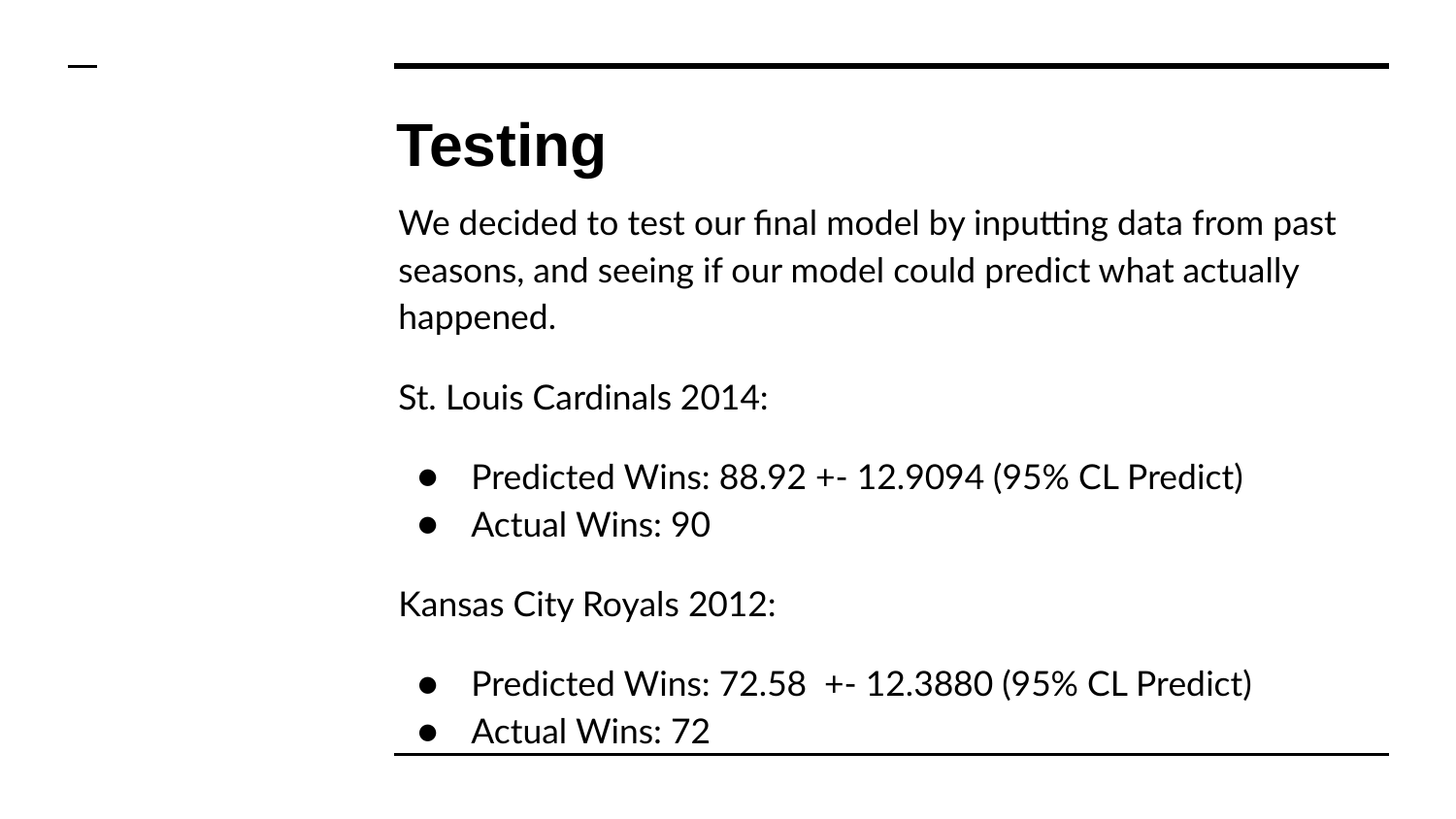

# Testing
We decided to test our final model by inputting data from past seasons, and seeing if our model could predict what actually happened.
St. Louis Cardinals 2014:
Predicted Wins: 88.92 +- 12.9094 (95% CL Predict)
Actual Wins: 90
Kansas City Royals 2012:
Predicted Wins: 72.58  +- 12.3880 (95% CL Predict)
Actual Wins: 72